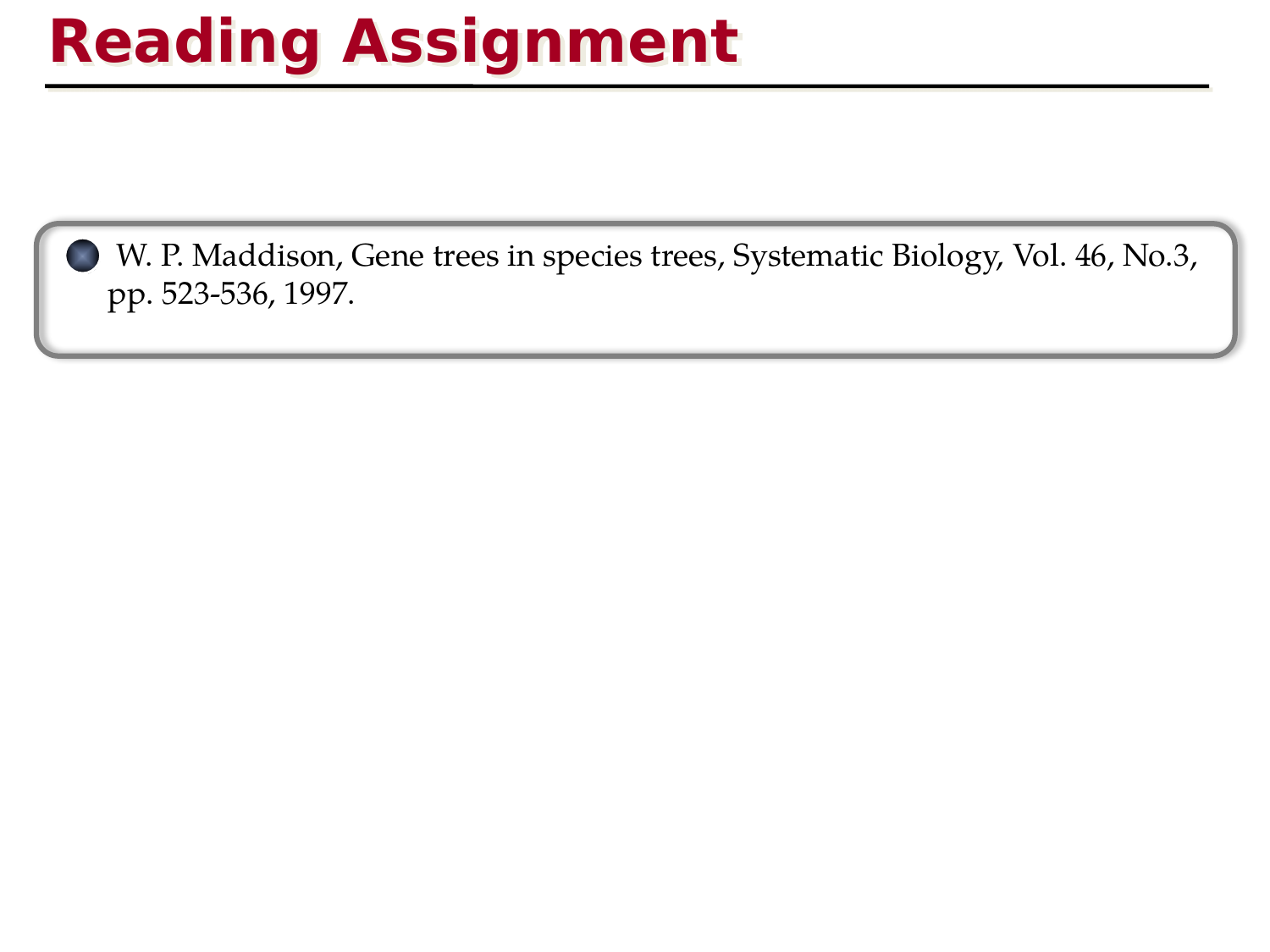

Reading Assignment

 W. P. Maddison, Gene trees in species trees, Systematic Biology, Vol. 46, No.3, pp. 523-536, 1997.